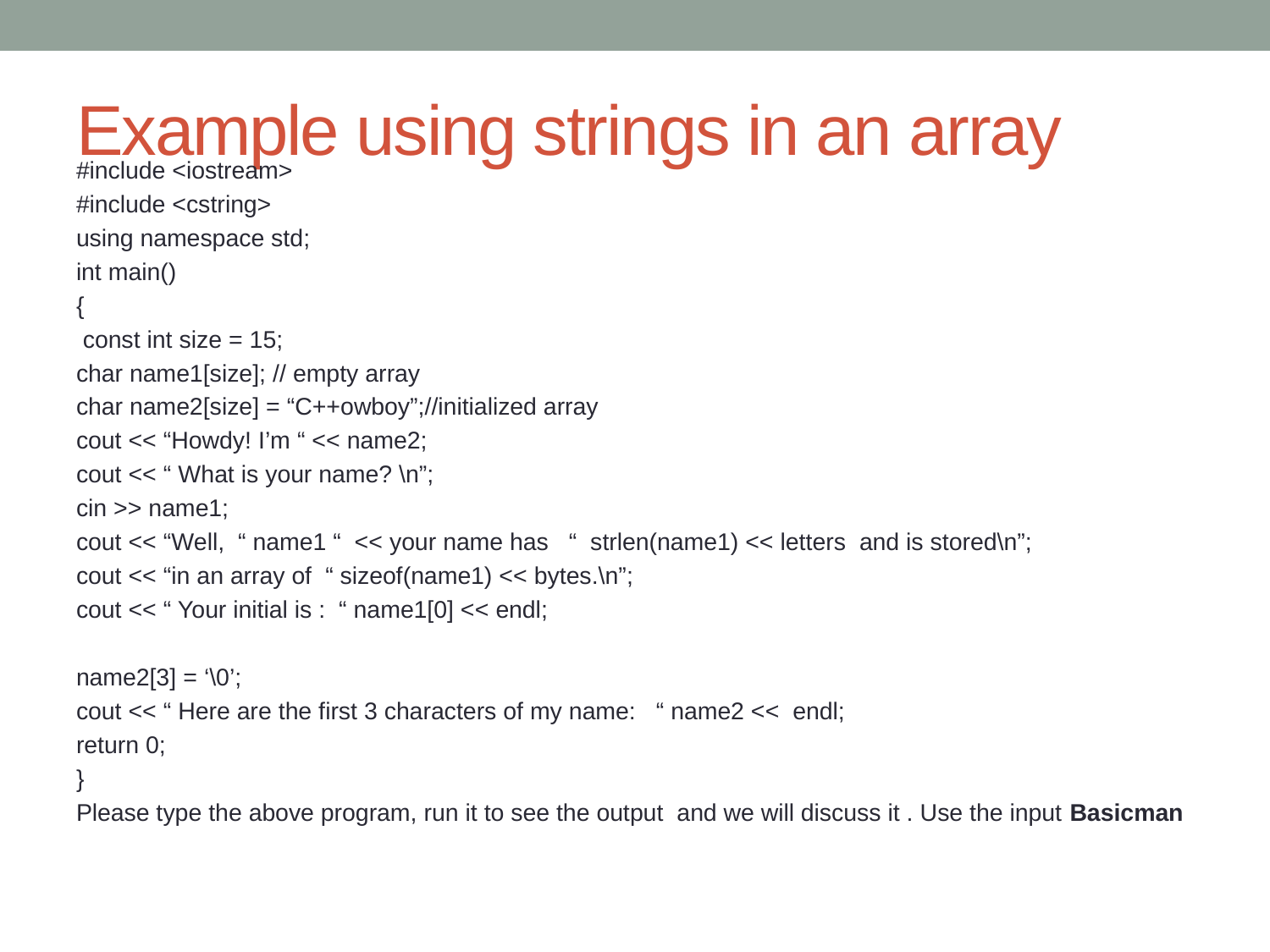

# Example using strings in an array
#include <iostream>
#include <cstring>
using namespace std;
int main()
{
 const int size = 15;
char name1[size]; // empty array
char name2[size] = “C++owboy”;//initialized array
cout << “Howdy! I’m “ << name2;
cout << “ What is your name? \n”;
cin >> name1;
cout << “Well,  “ name1 “  << your name has   “  strlen(name1) << letters  and is stored\n”;
cout << “in an array of  “ sizeof(name1) << bytes.\n”;
cout << “ Your initial is :  “ name1[0] << endl;

name2[3] = ‘\0’;
cout << “ Here are the first 3 characters of my name:   “ name2 <<  endl;
return 0;
}
Please type the above program, run it to see the output  and we will discuss it . Use the input Basicman